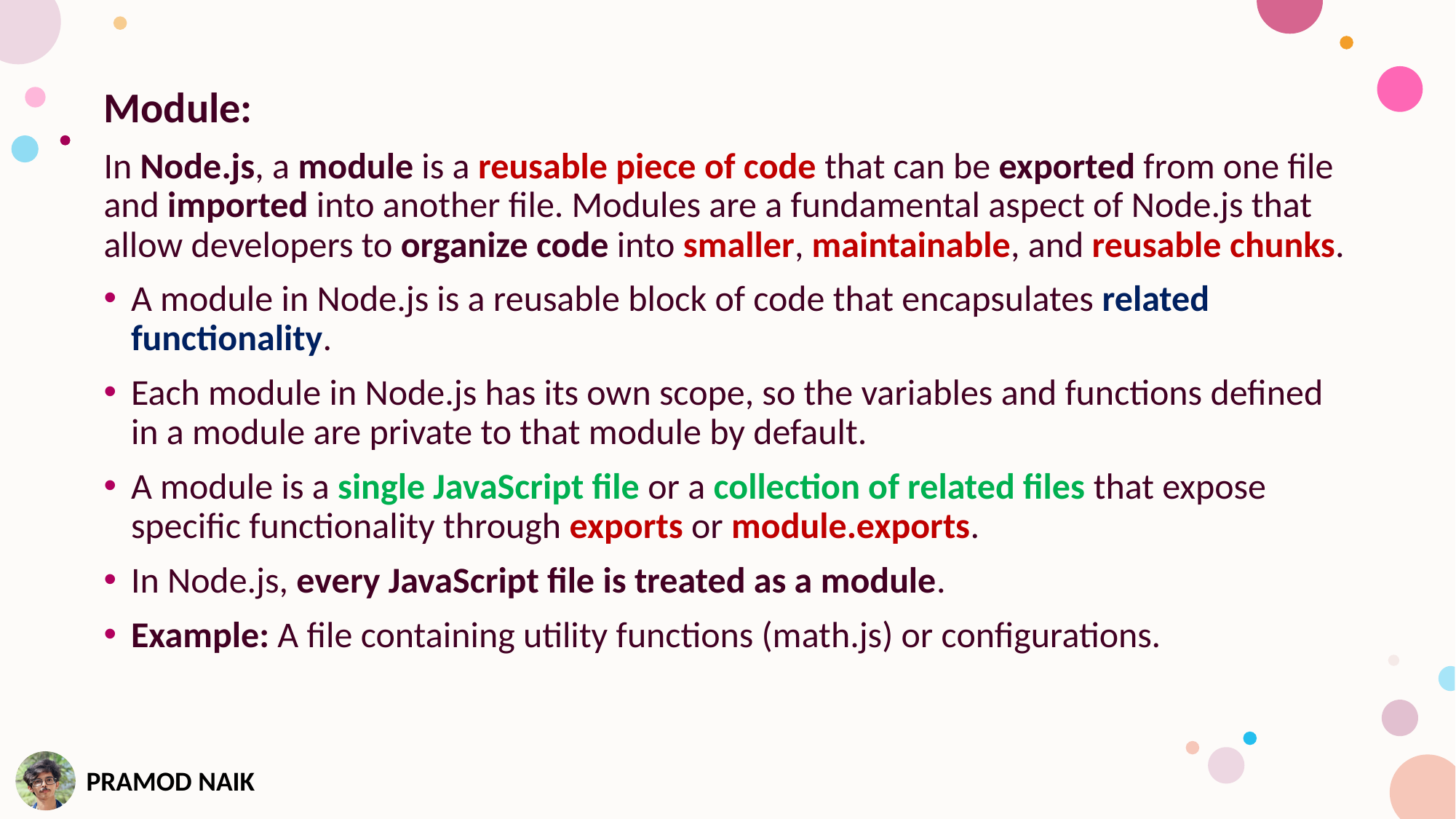

Module:
In Node.js, a module is a reusable piece of code that can be exported from one file and imported into another file. Modules are a fundamental aspect of Node.js that allow developers to organize code into smaller, maintainable, and reusable chunks.
A module in Node.js is a reusable block of code that encapsulates related functionality.
Each module in Node.js has its own scope, so the variables and functions defined in a module are private to that module by default.
A module is a single JavaScript file or a collection of related files that expose specific functionality through exports or module.exports.
In Node.js, every JavaScript file is treated as a module.
Example: A file containing utility functions (math.js) or configurations.